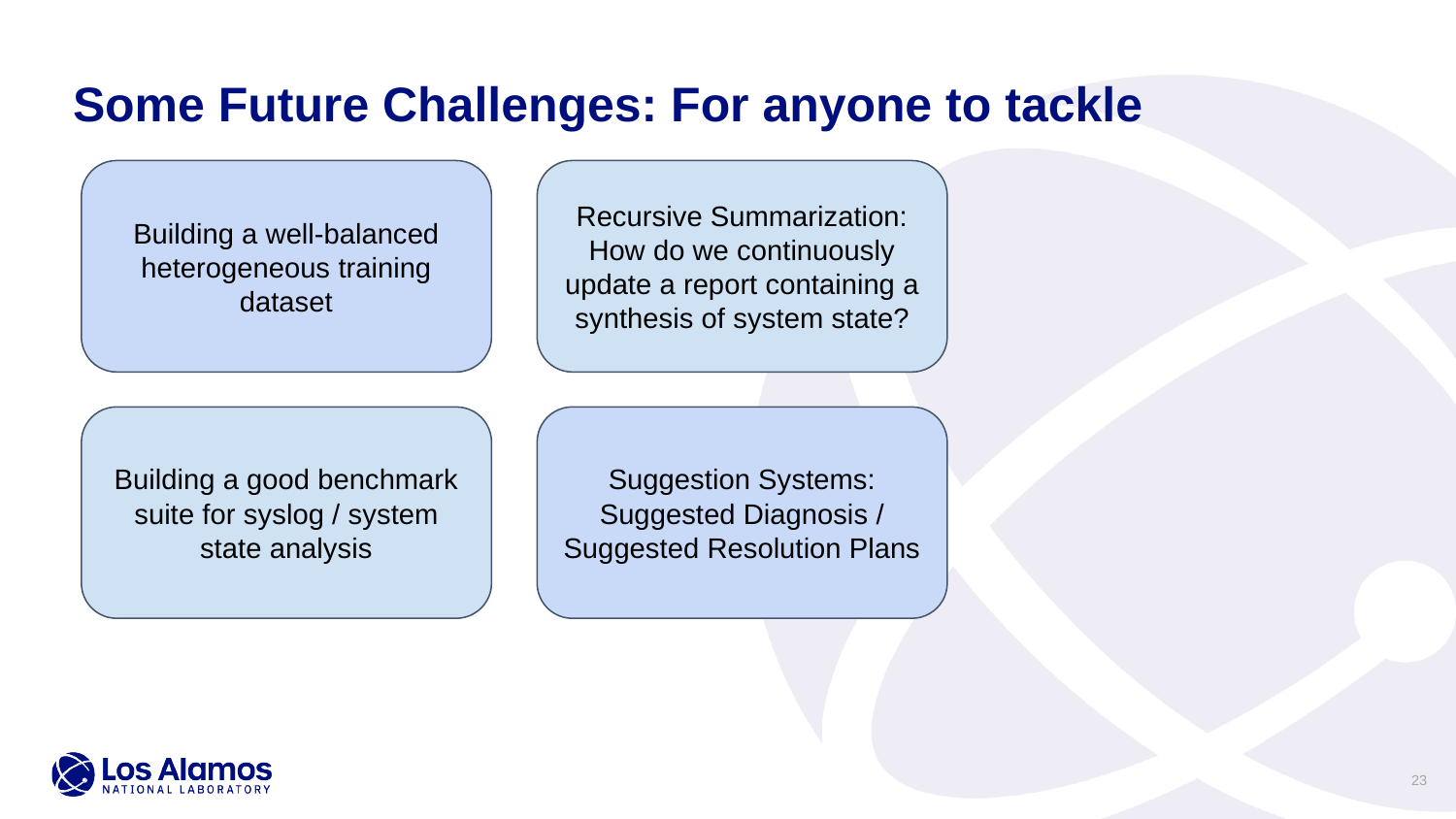

Some Future Challenges: For anyone to tackle
Building a well-balanced heterogeneous training dataset
Recursive Summarization: How do we continuously update a report containing a synthesis of system state?
Building a good benchmark suite for syslog / system state analysis
Suggestion Systems:
Suggested Diagnosis / Suggested Resolution Plans